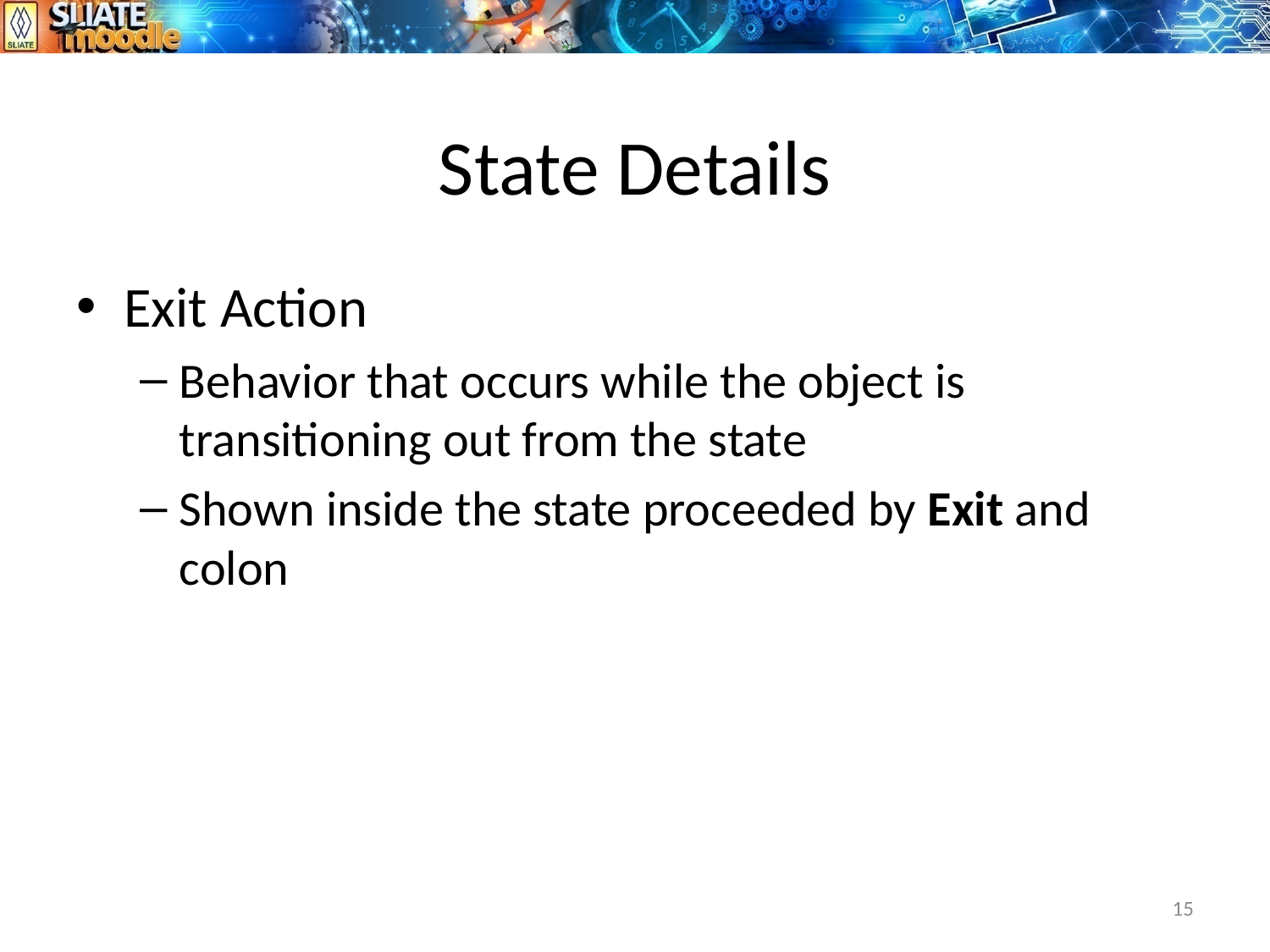

# State Details
Exit Action
Behavior that occurs while the object is transitioning out from the state
Shown inside the state proceeded by Exit and colon

15